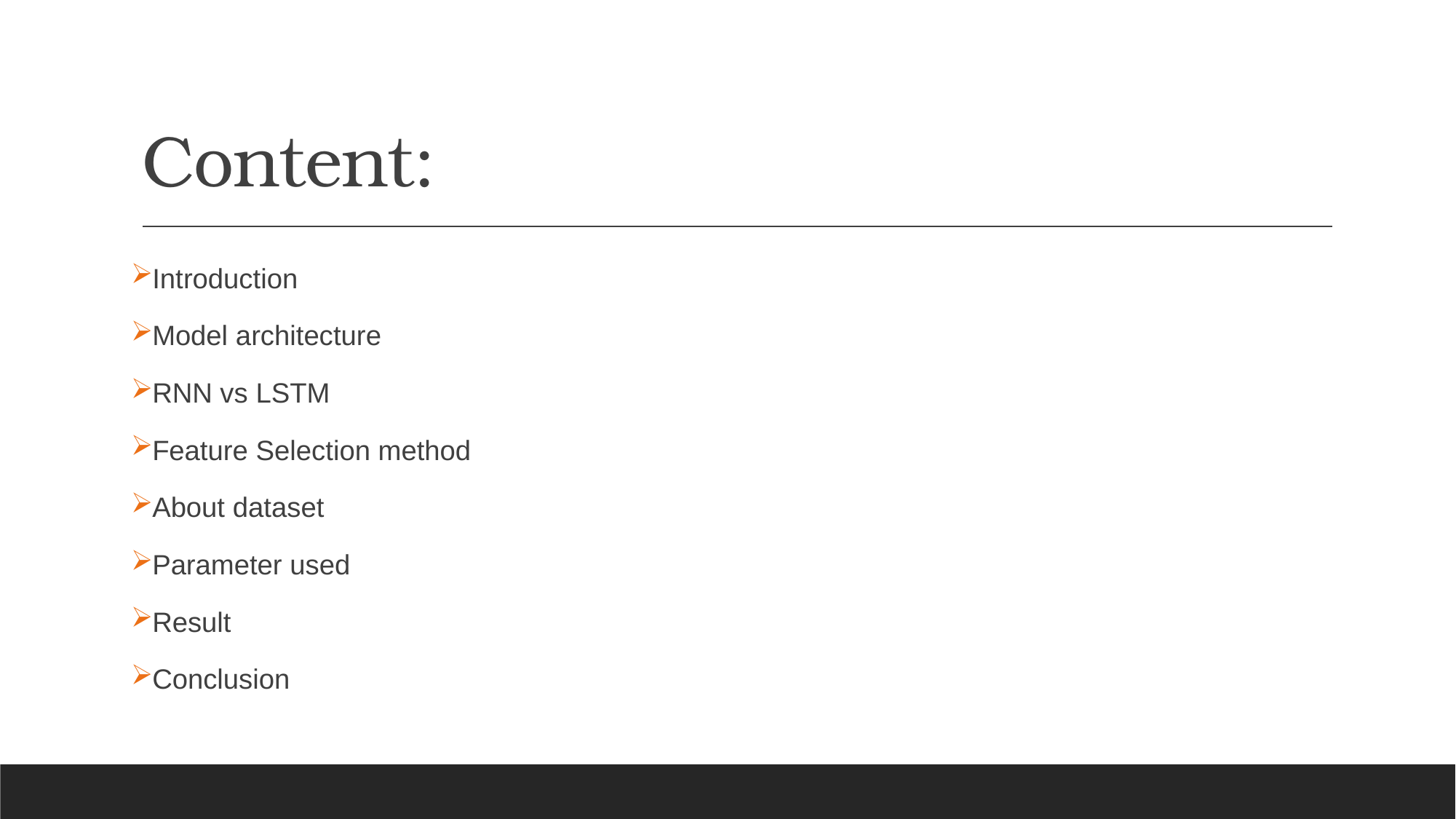

# Content:
Introduction
Model architecture
RNN vs LSTM
Feature Selection method
About dataset
Parameter used
Result
Conclusion